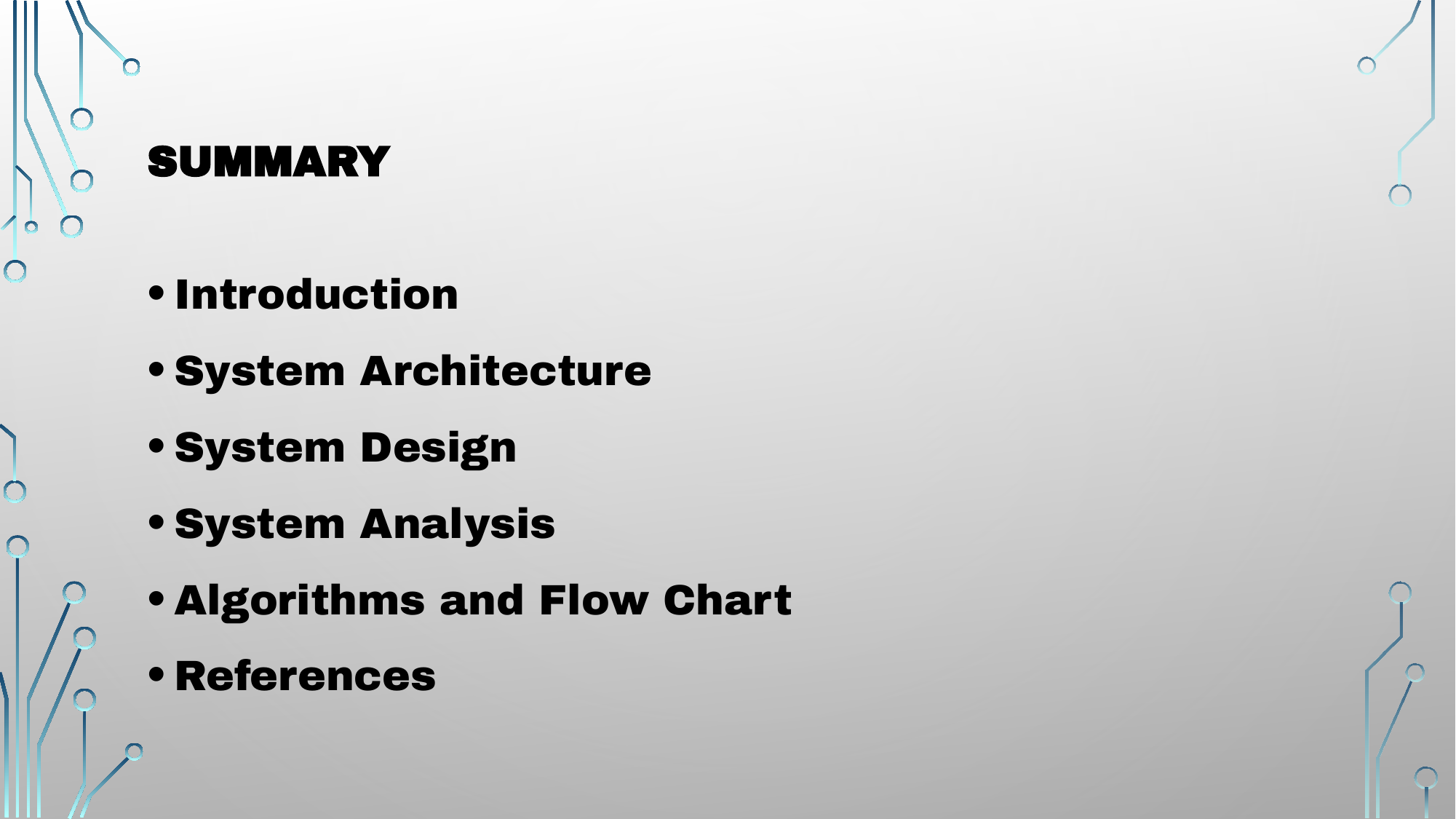

# SUMMARY

Introduction
System Architecture
System Design
System Analysis
Algorithms and Flow Chart
References